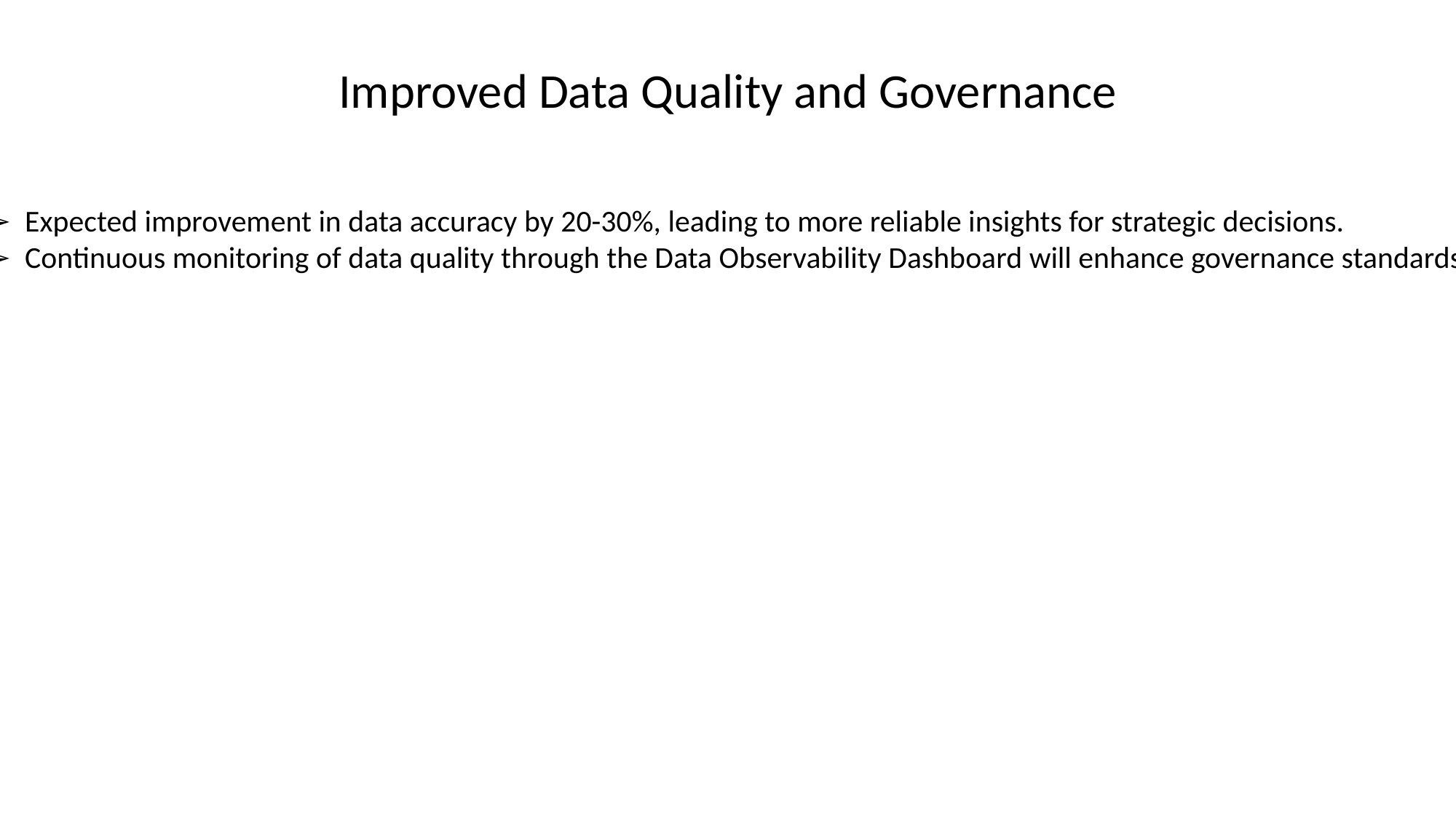

Improved Data Quality and Governance

➢  Expected improvement in data accuracy by 20-30%, leading to more reliable insights for strategic decisions.
➢  Continuous monitoring of data quality through the Data Observability Dashboard will enhance governance standards.